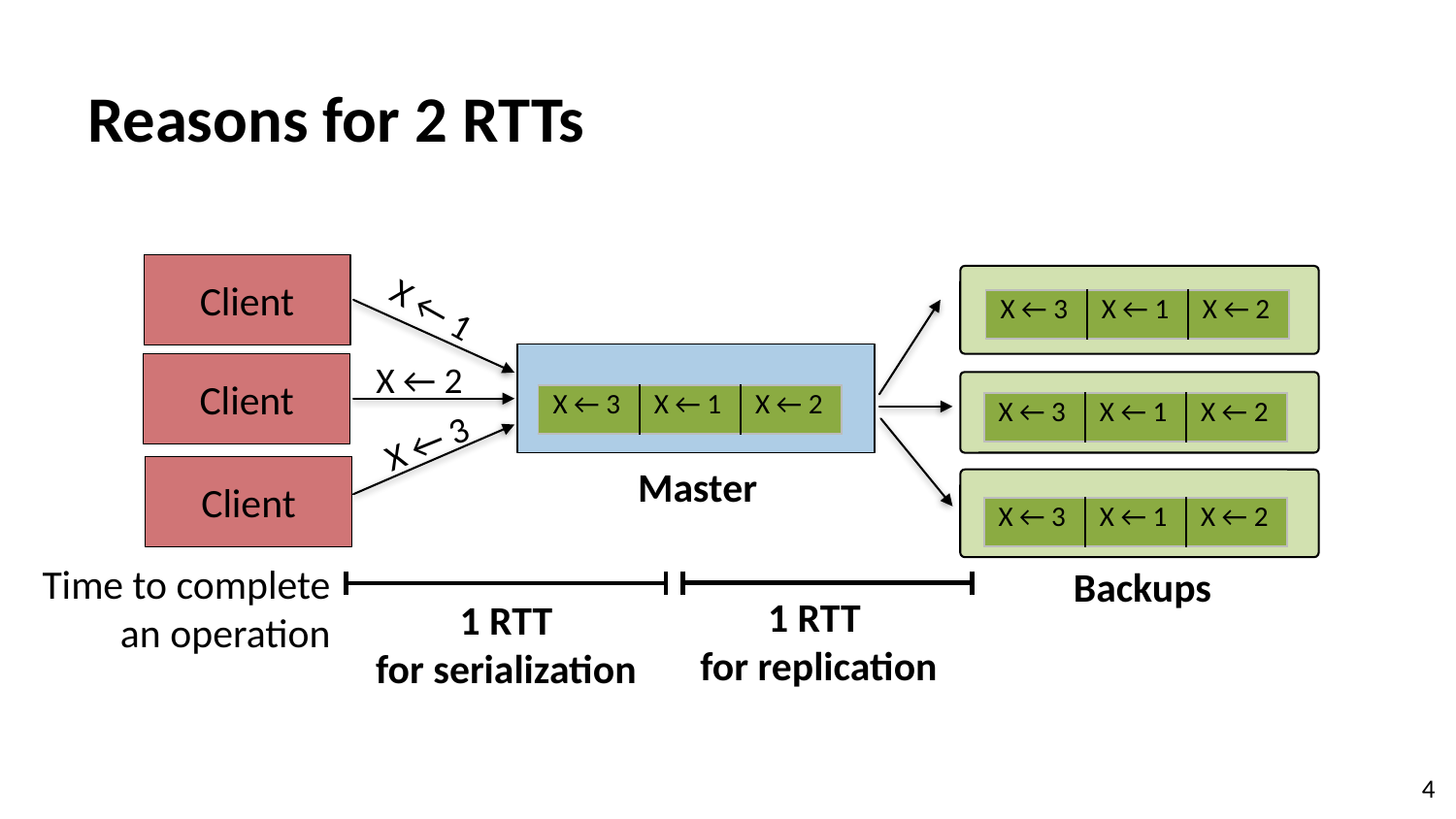

# Reasons for 2 RTTs
Client

X ← 1
| X ← 3 | X ← 1 | X ← 2 |
| --- | --- | --- |

X ← 2
Client

| X ← 3 | X ← 1 | X ← 2 |
| --- | --- | --- |
| X ← 3 | X ← 1 | X ← 2 |
| --- | --- | --- |
X ← 3
Client
Master

| X ← 3 | X ← 1 | X ← 2 |
| --- | --- | --- |
Time to complete
an operation
Backups
1 RTT
for replication
1 RTT
for serialization
4